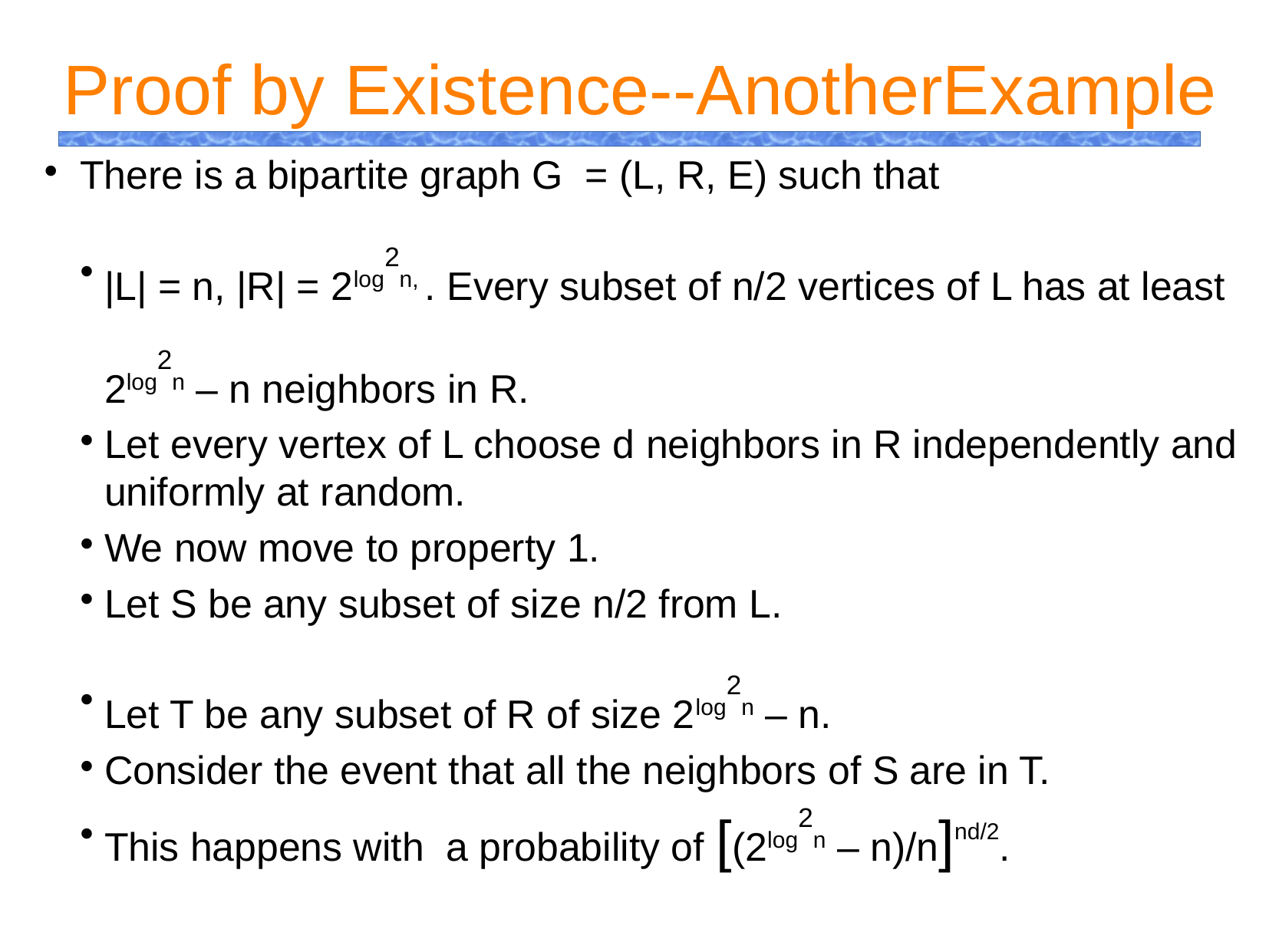

Proof by Existence--AnotherExample
There is a bipartite graph G  = (L, R, E) such that
|L| = n, |R| = 2log2n, . Every subset of n/2 vertices of L has at least 2log2n – n neighbors in R.
Let every vertex of L choose d neighbors in R independently and uniformly at random.
We now move to property 1.
Let S be any subset of size n/2 from L.
Let T be any subset of R of size 2log2n – n.
Consider the event that all the neighbors of S are in T.
This happens with  a probability of [(2log2n – n)/n]nd/2.